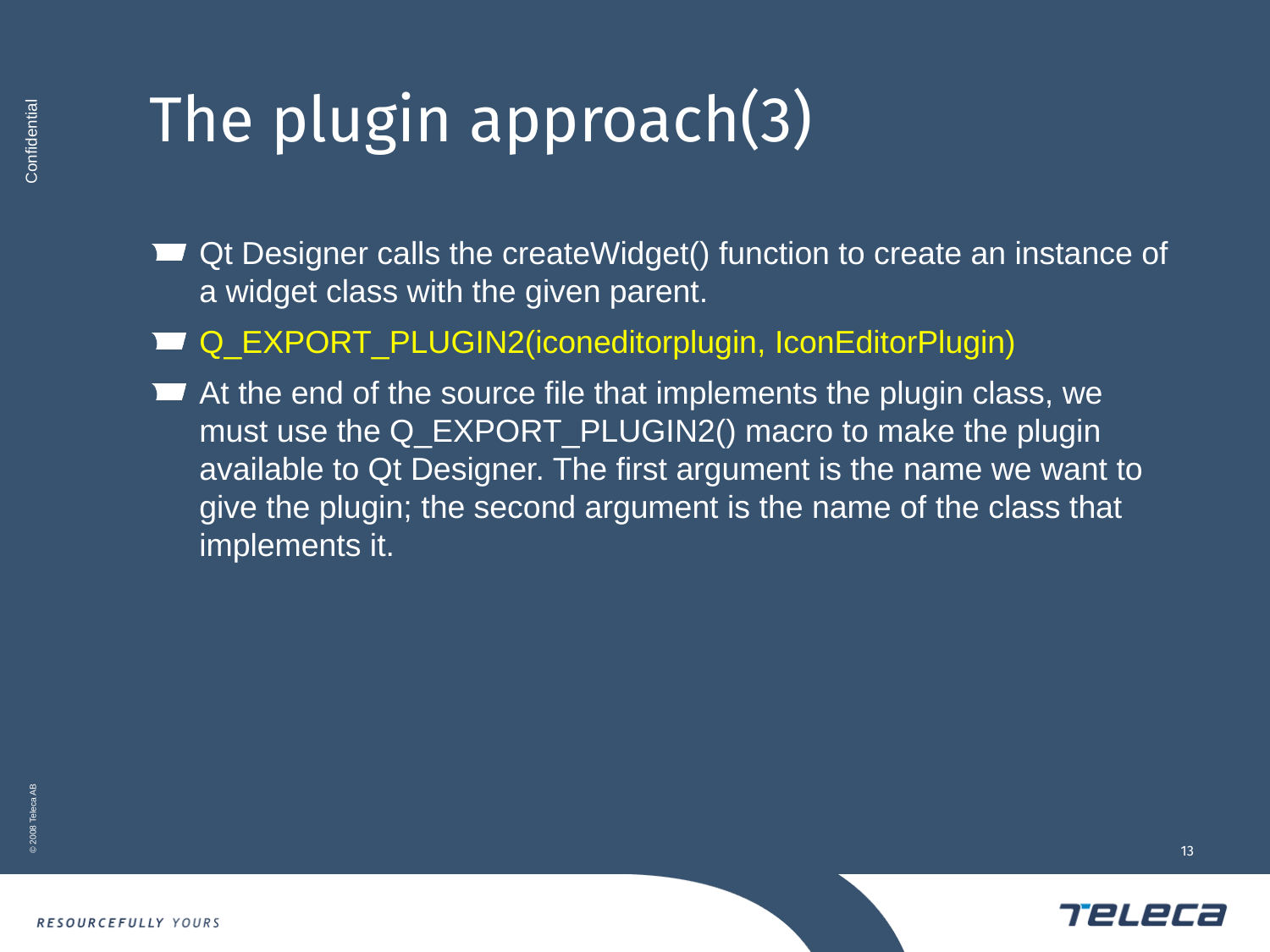

# The plugin approach(3)
Qt Designer calls the createWidget() function to create an instance of a widget class with the given parent.
Q_EXPORT_PLUGIN2(iconeditorplugin, IconEditorPlugin)
At the end of the source file that implements the plugin class, we must use the Q_EXPORT_PLUGIN2() macro to make the plugin available to Qt Designer. The first argument is the name we want to give the plugin; the second argument is the name of the class that implements it.

13